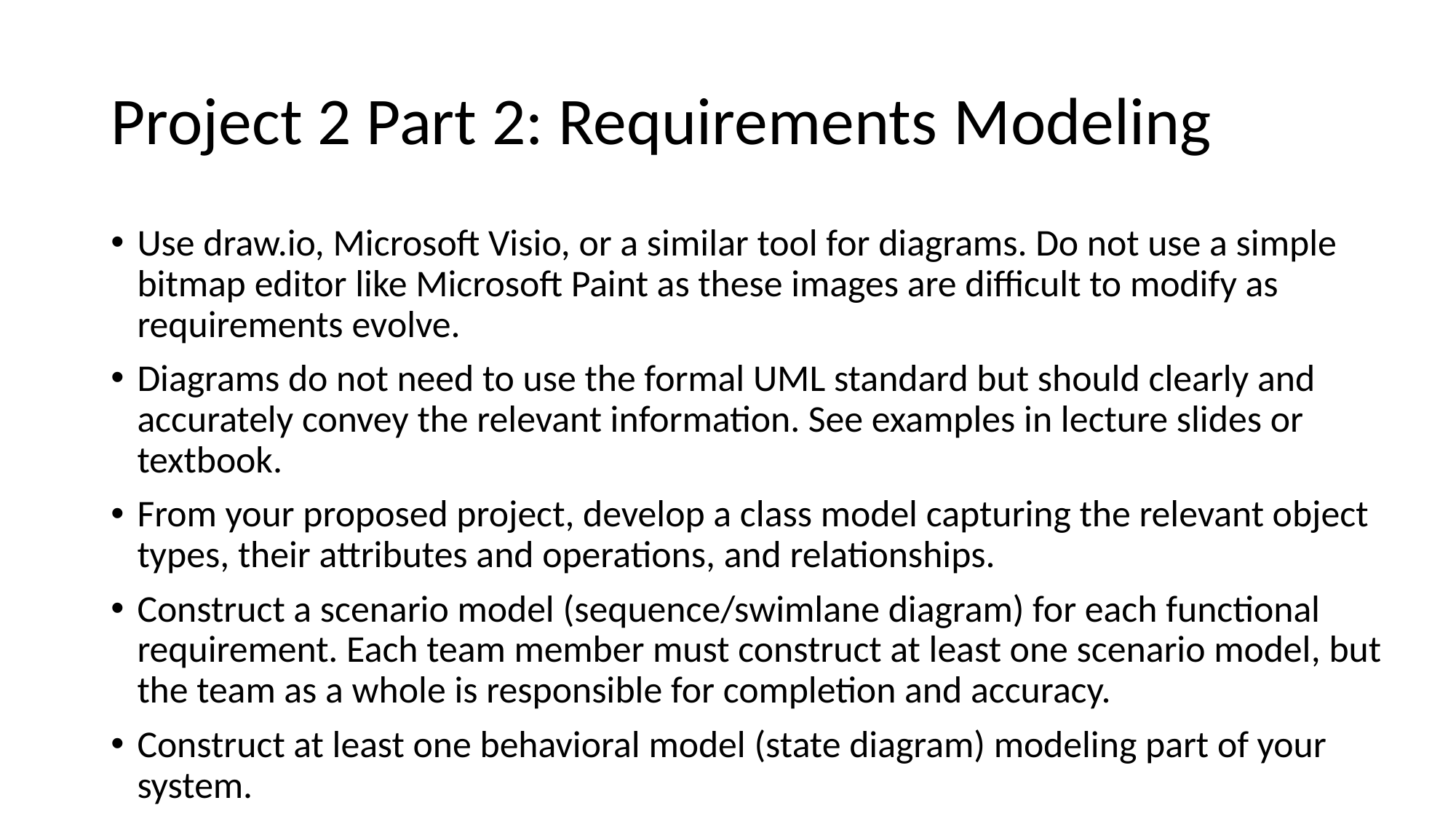

# Project 2 Part 2: Requirements Modeling
Use draw.io, Microsoft Visio, or a similar tool for diagrams. Do not use a simple bitmap editor like Microsoft Paint as these images are difficult to modify as requirements evolve.
Diagrams do not need to use the formal UML standard but should clearly and accurately convey the relevant information. See examples in lecture slides or textbook.
From your proposed project, develop a class model capturing the relevant object types, their attributes and operations, and relationships.
Construct a scenario model (sequence/swimlane diagram) for each functional requirement. Each team member must construct at least one scenario model, but the team as a whole is responsible for completion and accuracy.
Construct at least one behavioral model (state diagram) modeling part of your system.